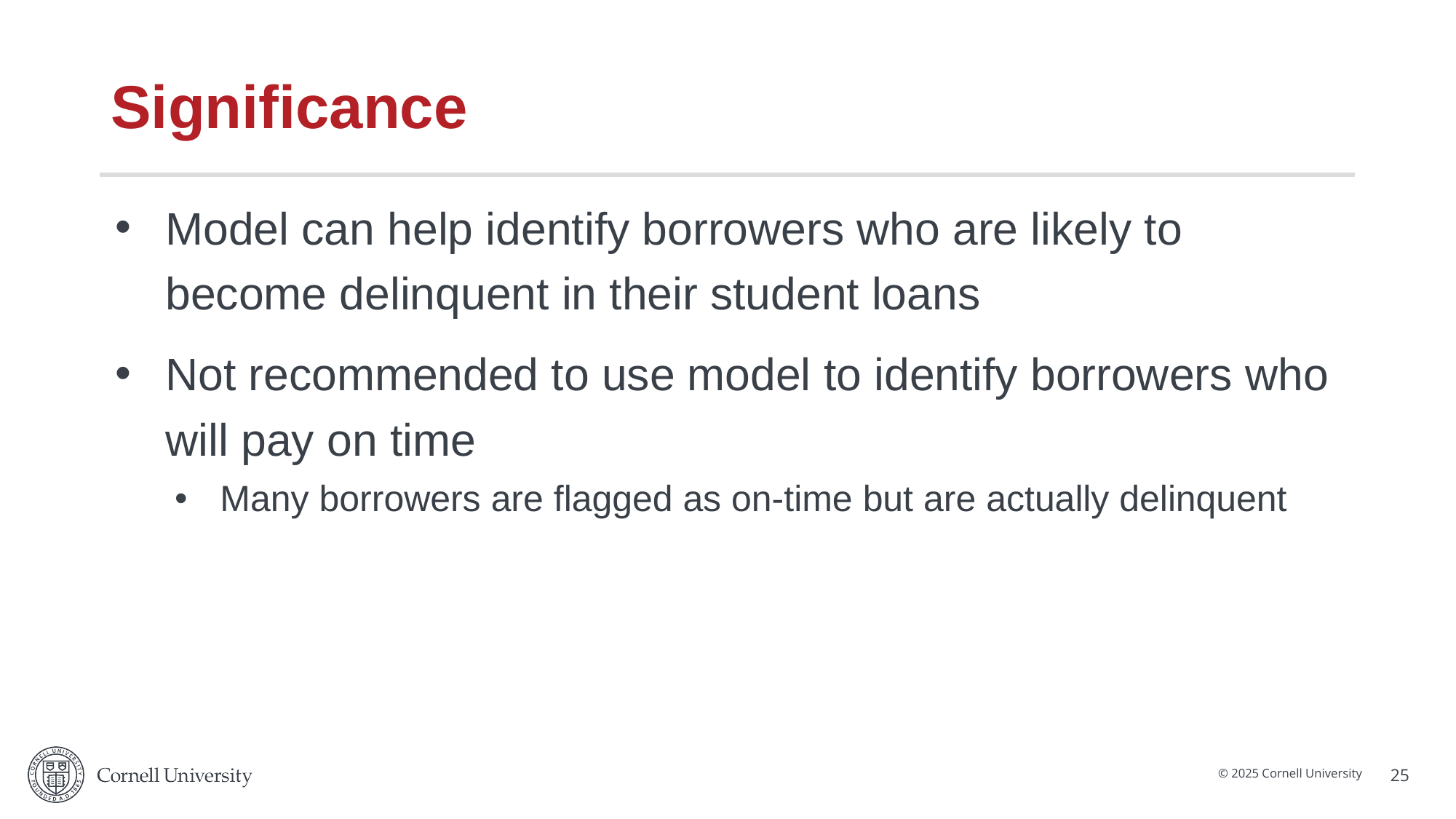

# Significance
Model can help identify borrowers who are likely to become delinquent in their student loans
Not recommended to use model to identify borrowers who will pay on time
Many borrowers are flagged as on-time but are actually delinquent